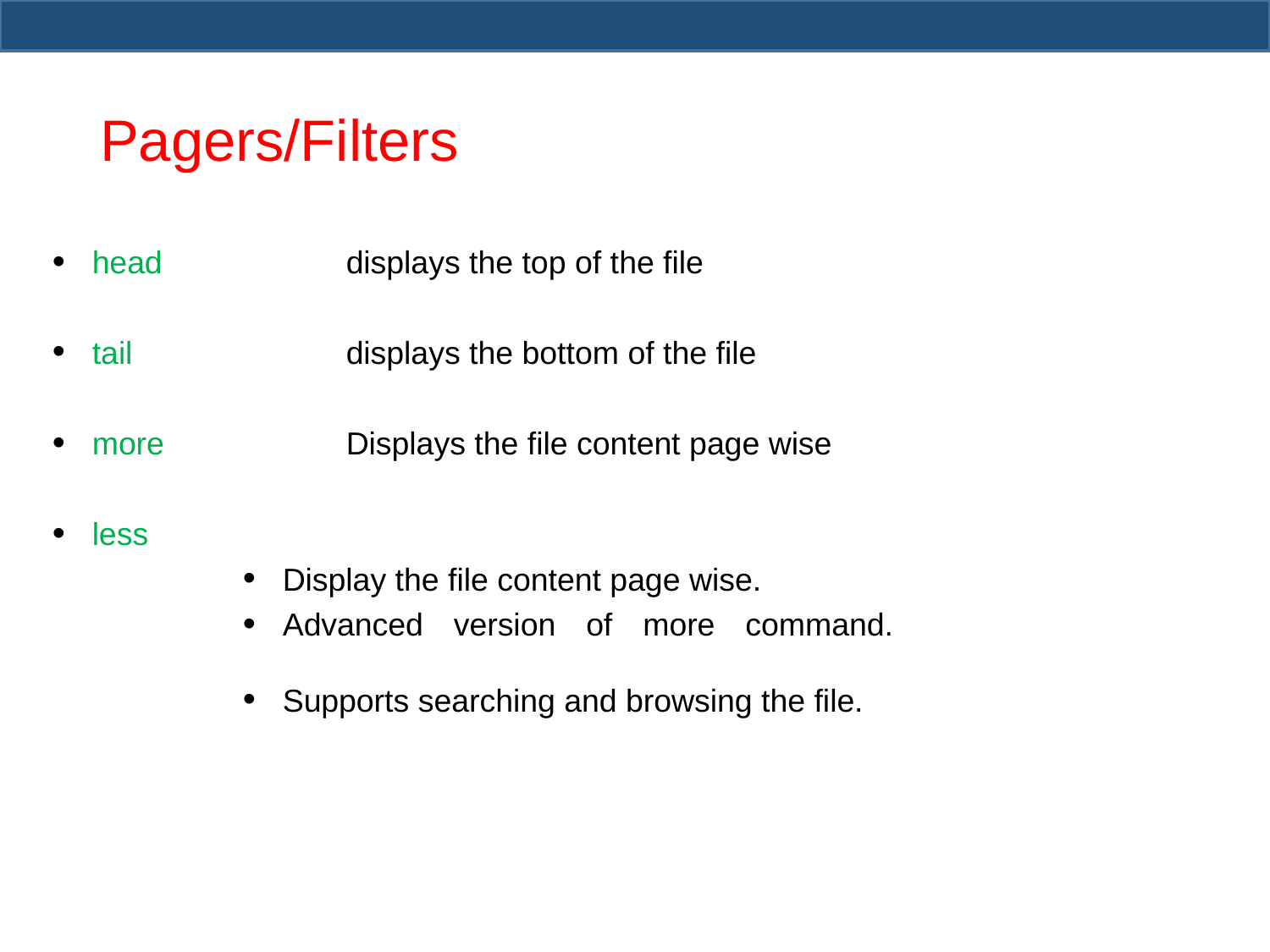

# Pagers/Filters
head 		displays the top of the file

tail 		displays the bottom of the file

more  		Displays the file content page wise

less
Display the file content page wise.
Advanced version of more command.
Supports searching and browsing the file.